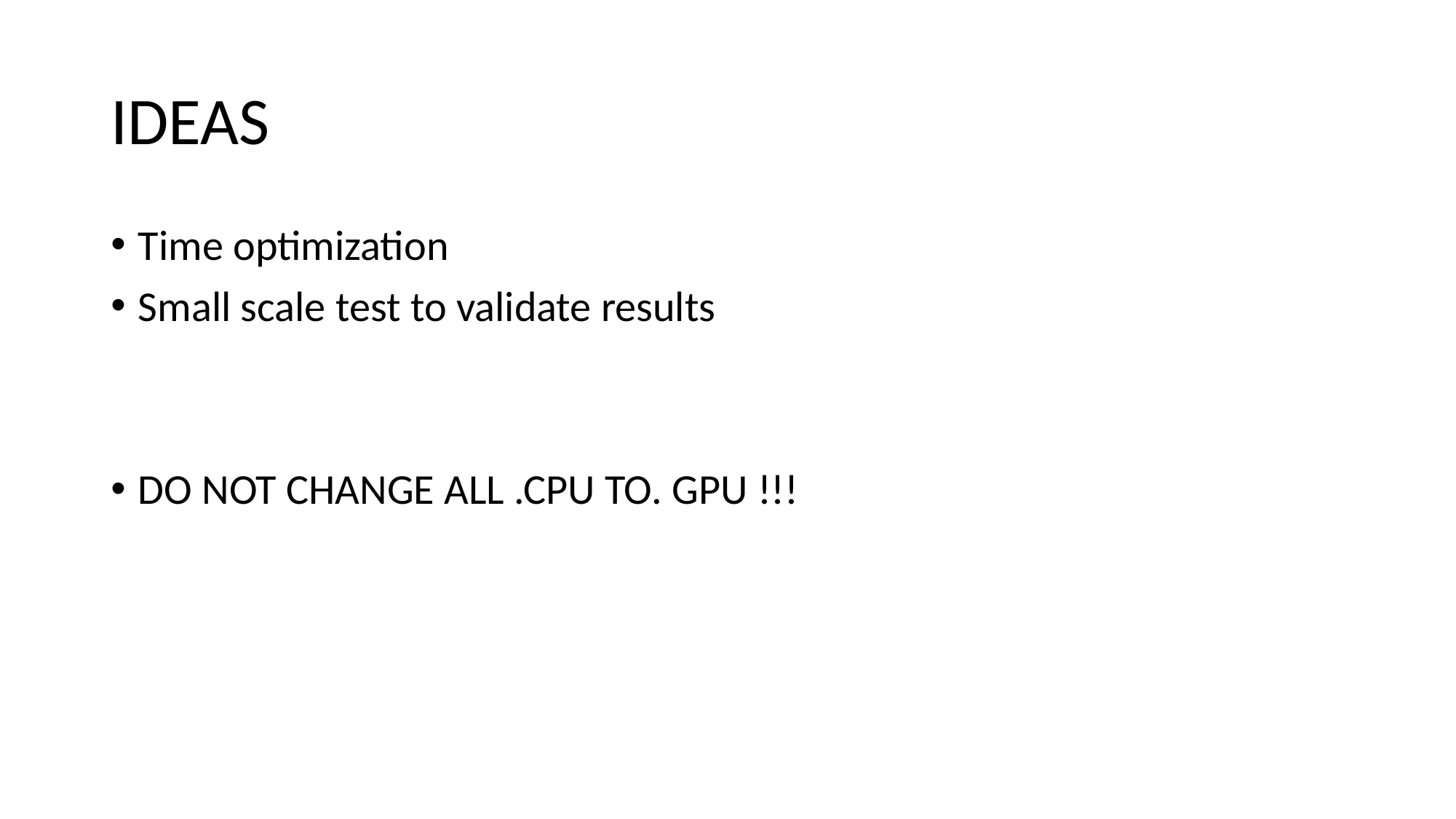

# IDEAS
Time optimization
Small scale test to validate results

DO NOT CHANGE ALL .CPU TO. GPU !!!